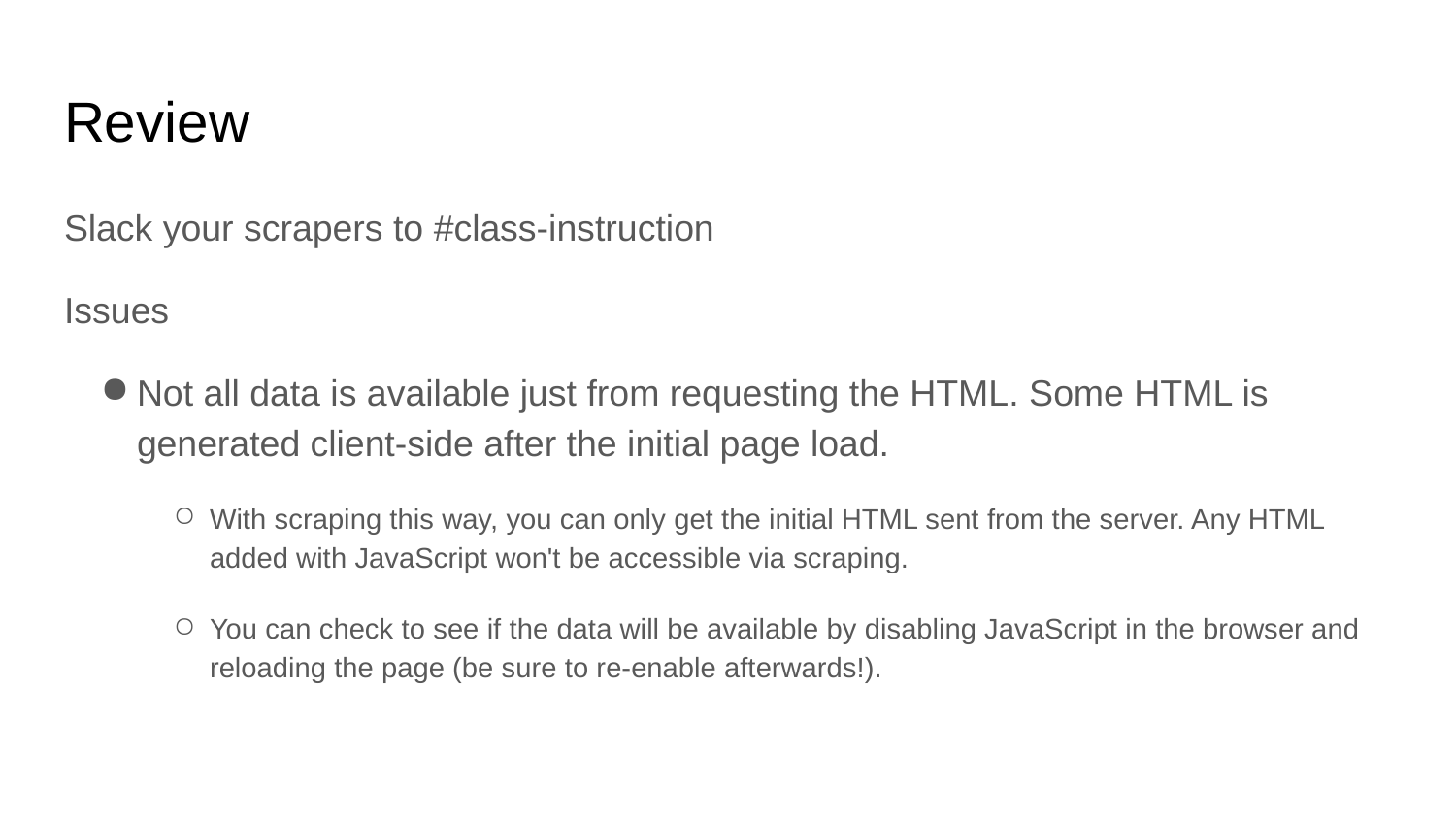

# Review
Slack your scrapers to #class-instruction
Issues
Not all data is available just from requesting the HTML. Some HTML is generated client-side after the initial page load.
With scraping this way, you can only get the initial HTML sent from the server. Any HTML added with JavaScript won't be accessible via scraping.
You can check to see if the data will be available by disabling JavaScript in the browser and reloading the page (be sure to re-enable afterwards!).